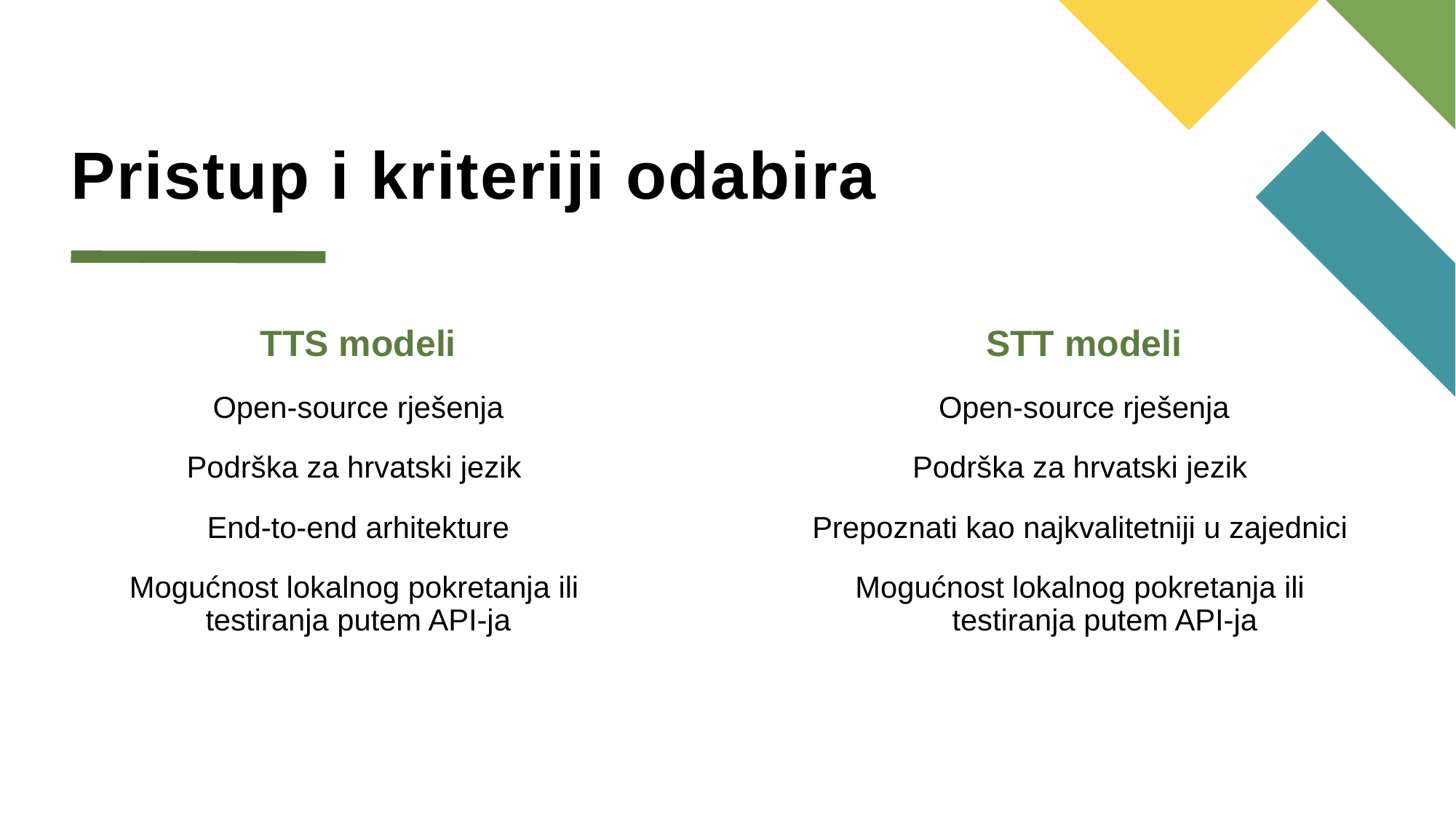

# Pristup i kriteriji odabira
TTS modeli
Open-source rješenja
Podrška za hrvatski jezik
End-to-end arhitekture
Mogućnost lokalnog pokretanja ili
testiranja putem API-ja
STT modeli
Open-source rješenja
Podrška za hrvatski jezik
Prepoznati kao najkvalitetniji u zajednici
Mogućnost lokalnog pokretanja ili
testiranja putem API-ja